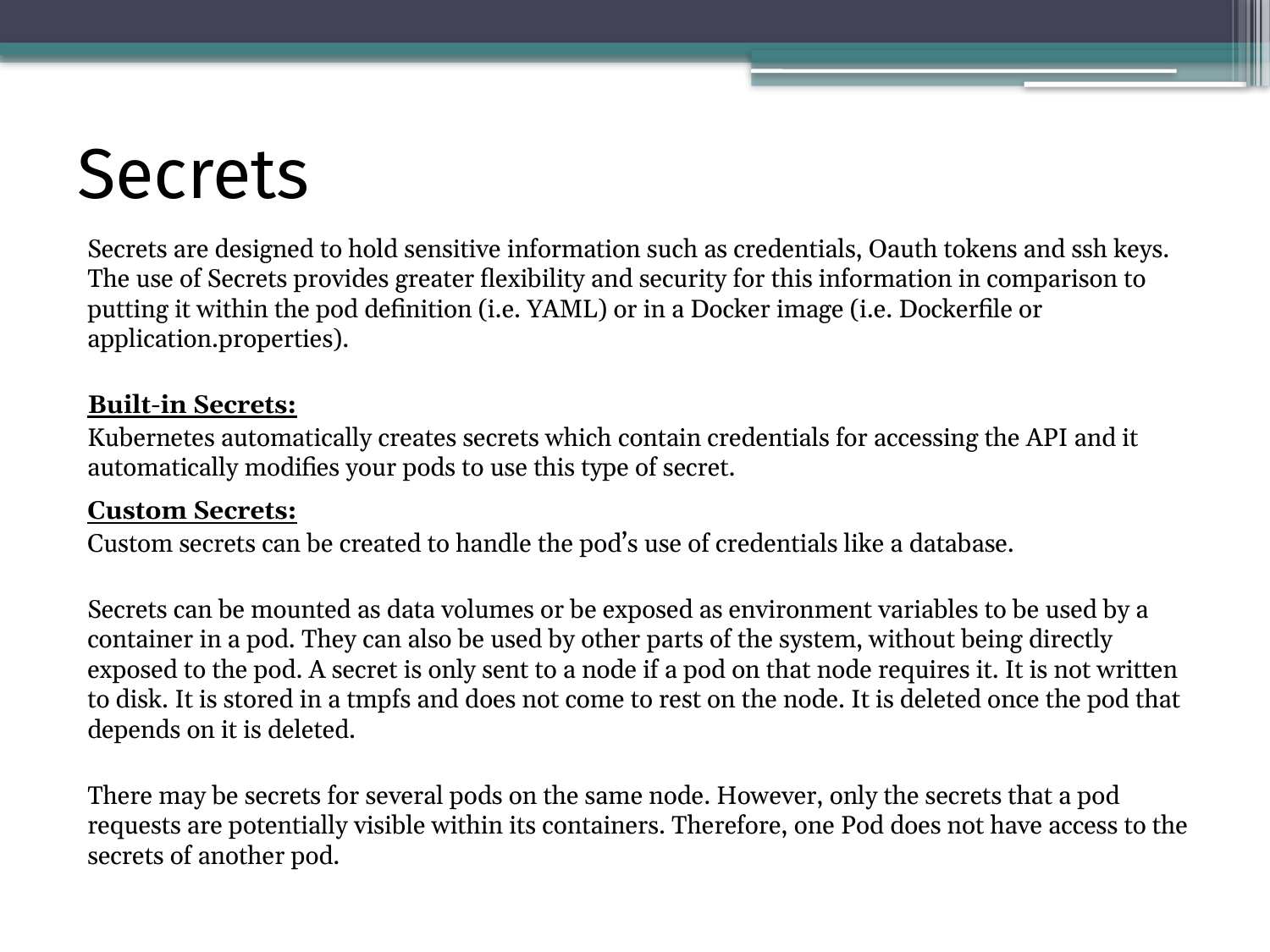

# Secrets
Secrets are designed to hold sensitive information such as credentials, Oauth tokens and ssh keys. The use of Secrets provides greater flexibility and security for this information in comparison to putting it within the pod definition (i.e. YAML) or in a Docker image (i.e. Dockerfile or application.properties).

Built-in Secrets:
Kubernetes automatically creates secrets which contain credentials for accessing the API and it automatically modifies your pods to use this type of secret.
Custom Secrets:
Custom secrets can be created to handle the pod’s use of credentials like a database.

Secrets can be mounted as data volumes or be exposed as environment variables to be used by a container in a pod. They can also be used by other parts of the system, without being directly exposed to the pod. A secret is only sent to a node if a pod on that node requires it. It is not written to disk. It is stored in a tmpfs and does not come to rest on the node. It is deleted once the pod that depends on it is deleted.

There may be secrets for several pods on the same node. However, only the secrets that a pod requests are potentially visible within its containers. Therefore, one Pod does not have access to the secrets of another pod.